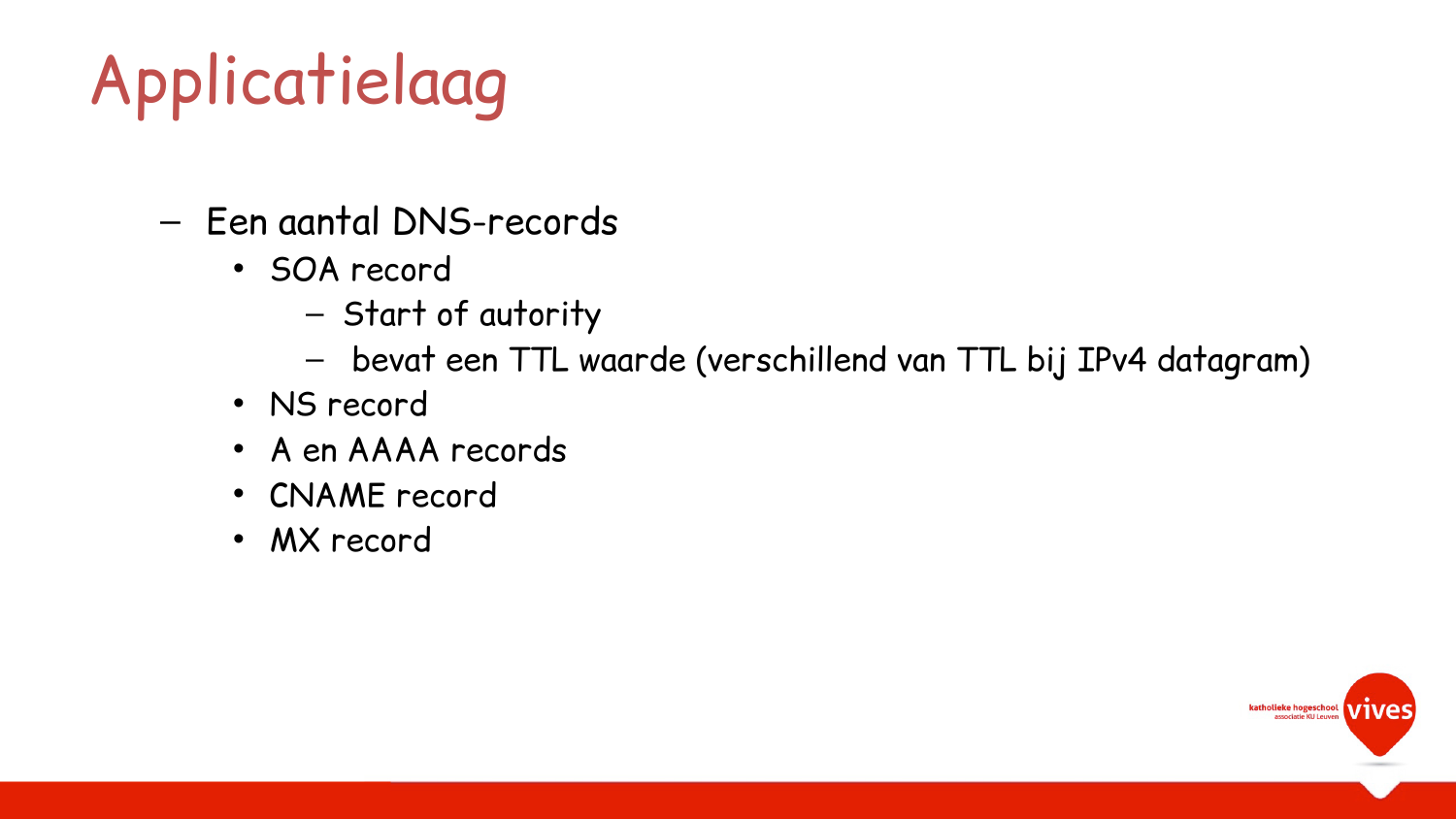

# Applicatielaag
Een aantal DNS-records
SOA record
Start of autority
 bevat een TTL waarde (verschillend van TTL bij IPv4 datagram)
NS record
A en AAAA records
CNAME record
MX record